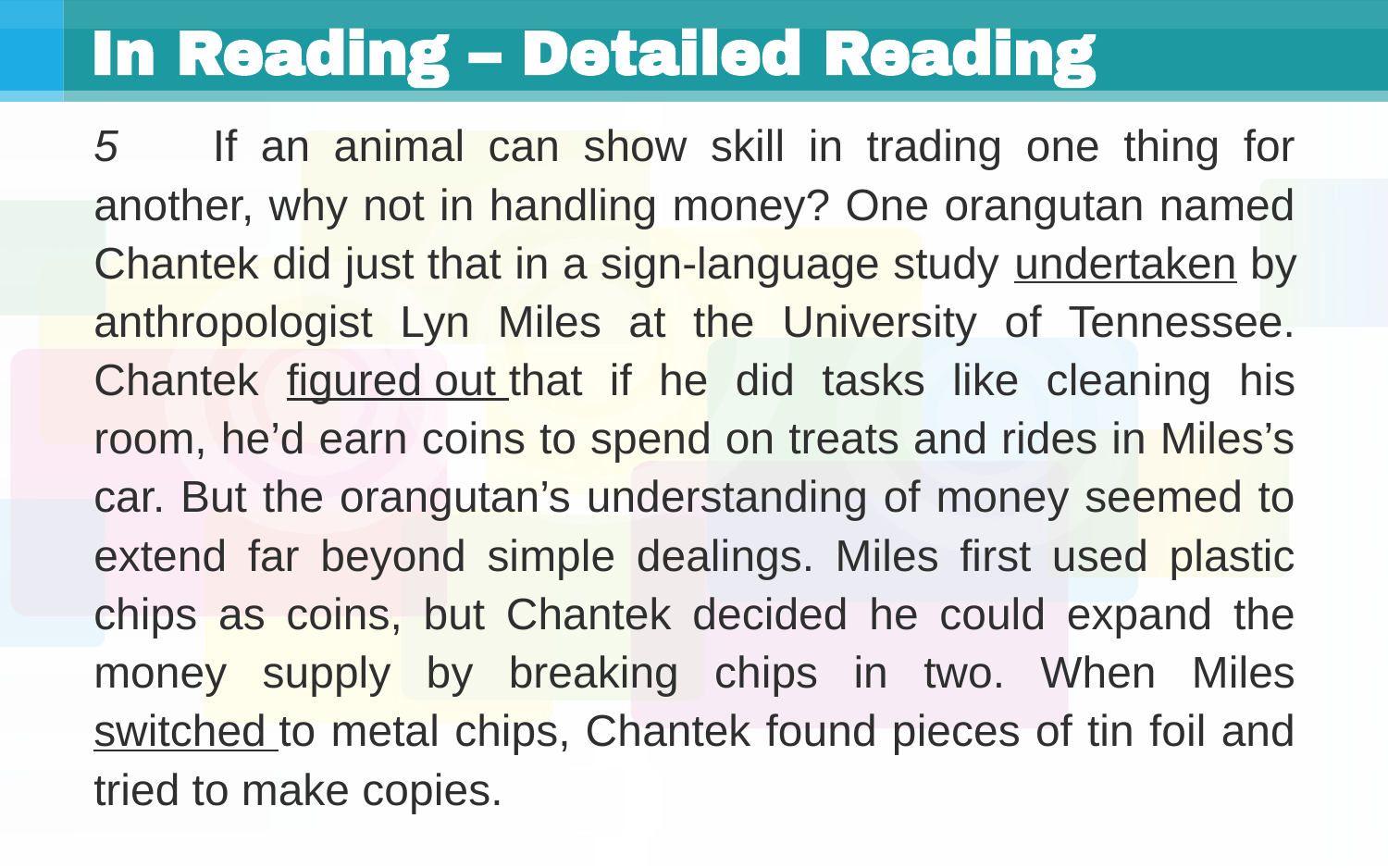

# In Reading – Detailed Reading
5    If an animal can show skill in trading one thing for another, why not in handling money? One orangutan named Chantek did just that in a sign-language study undertaken by anthropologist Lyn Miles at the University of Tennessee. Chantek figured out that if he did tasks like cleaning his room, he’d earn coins to spend on treats and rides in Miles’s car. But the orangutan’s understanding of money seemed to extend far beyond simple dealings. Miles first used plastic chips as coins, but Chantek decided he could expand the money supply by breaking chips in two. When Miles switched to metal chips, Chantek found pieces of tin foil and tried to make copies.